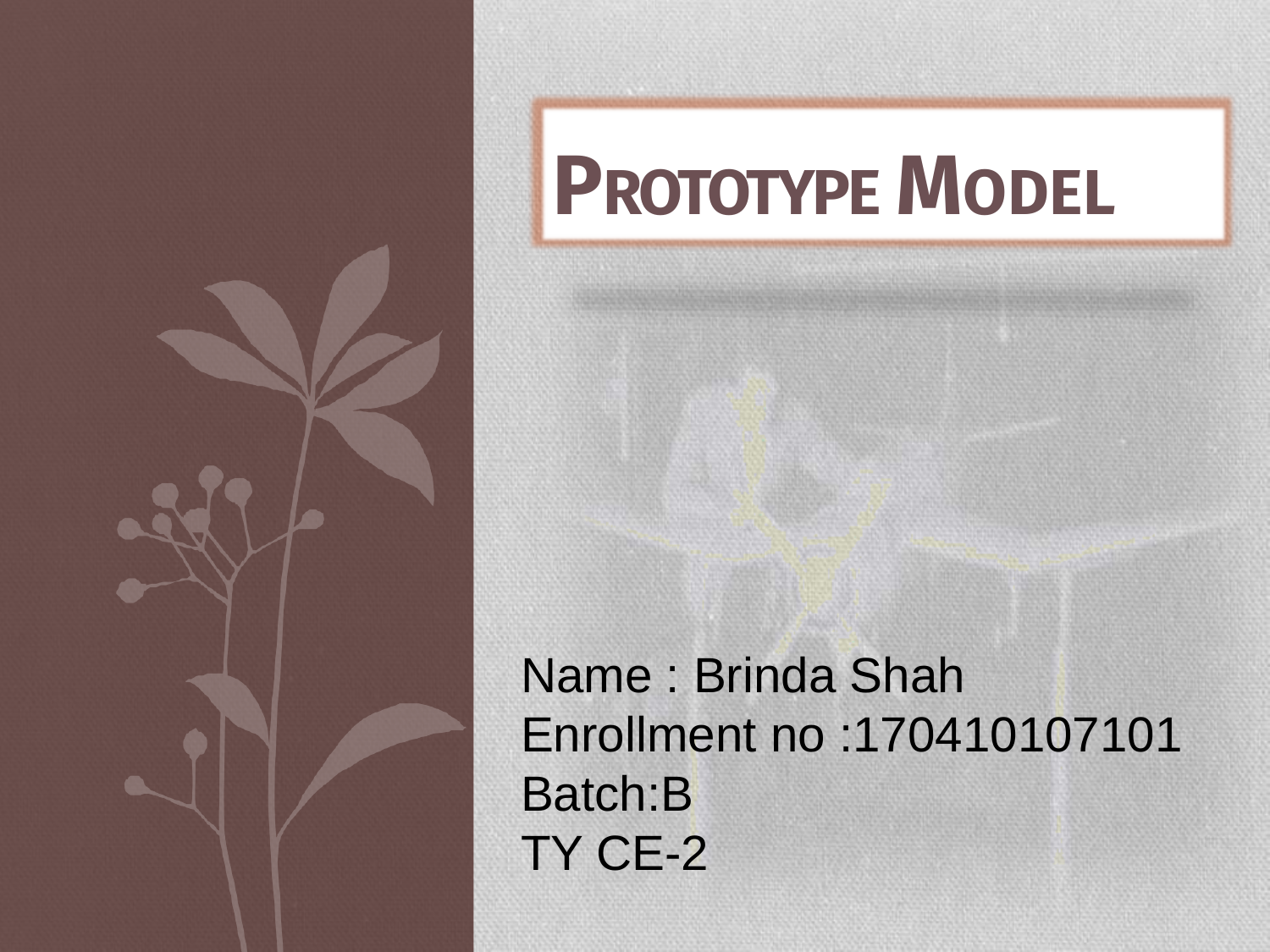

# PROTOTYPE MODEL
Name : Brinda Shah
Enrollment no :170410107101
Batch:B
TY CE-2